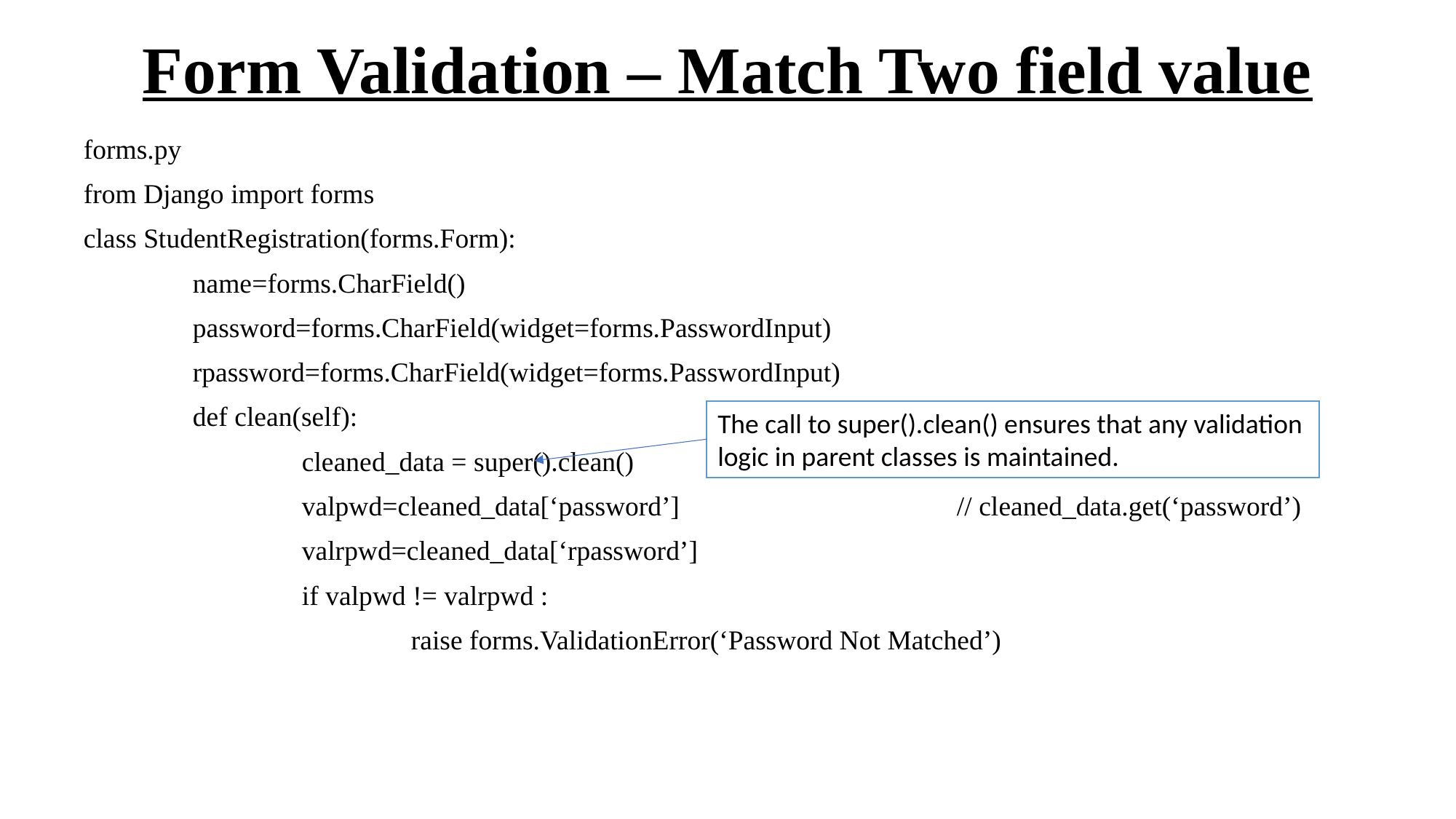

# Form Validation – Match Two field value
forms.py
from Django import forms
class StudentRegistration(forms.Form):
	name=forms.CharField()
	password=forms.CharField(widget=forms.PasswordInput)
	rpassword=forms.CharField(widget=forms.PasswordInput)
	def clean(self):
		cleaned_data = super().clean()
		valpwd=cleaned_data[‘password’]			// cleaned_data.get(‘password’)
		valrpwd=cleaned_data[‘rpassword’]
		if valpwd != valrpwd :
			raise forms.ValidationError(‘Password Not Matched’)
The call to super().clean() ensures that any validation logic in parent classes is maintained.